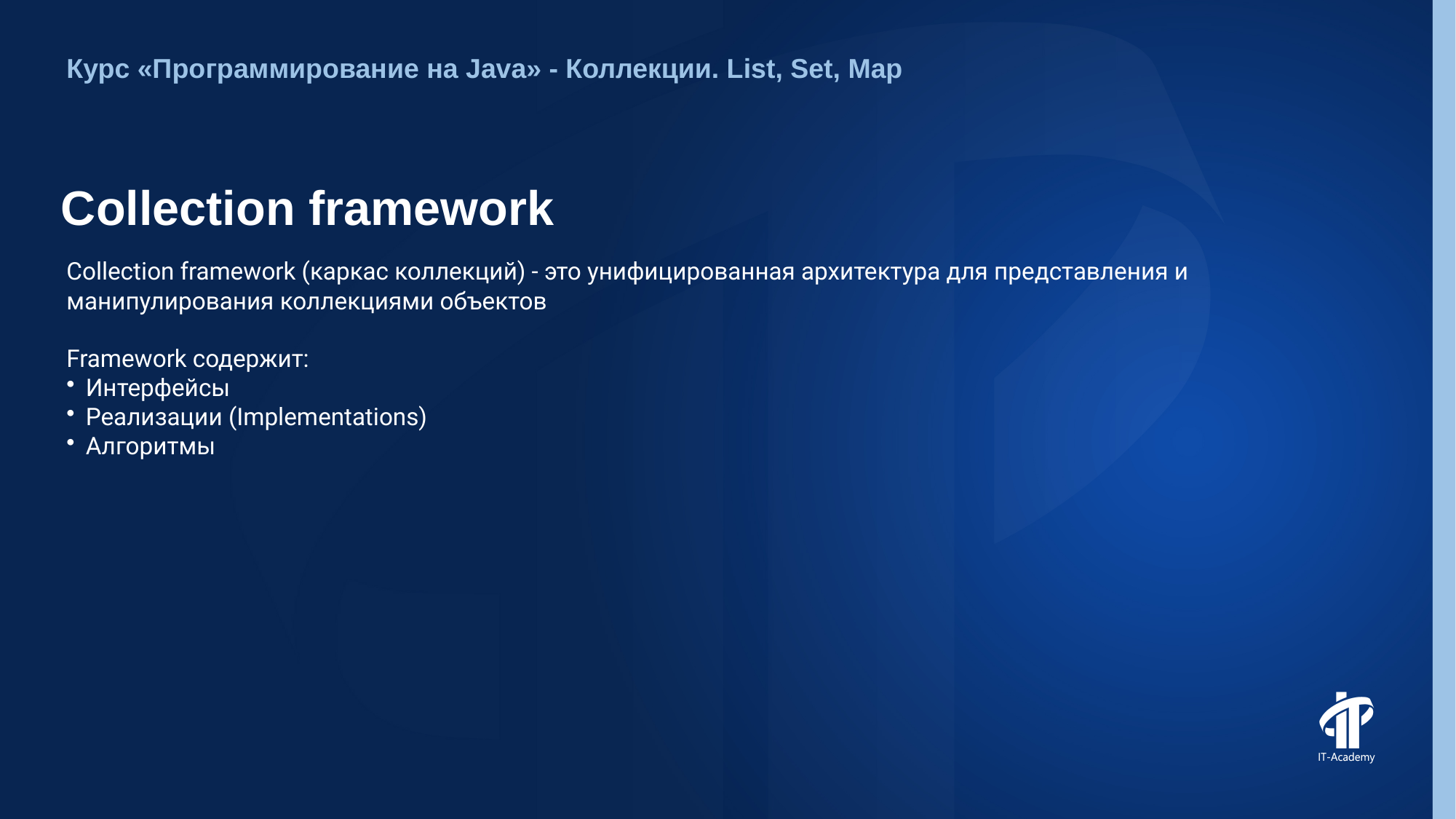

Курс «Программирование на Java» - Коллекции. List, Set, Map
# Collection framework
Collection framework (каркас коллекций) - это унифицированная архитектура для представления и манипулирования коллекциями объектов

Framework содержит:
Интерфейсы
Реализации (Implementations)
Алгоритмы